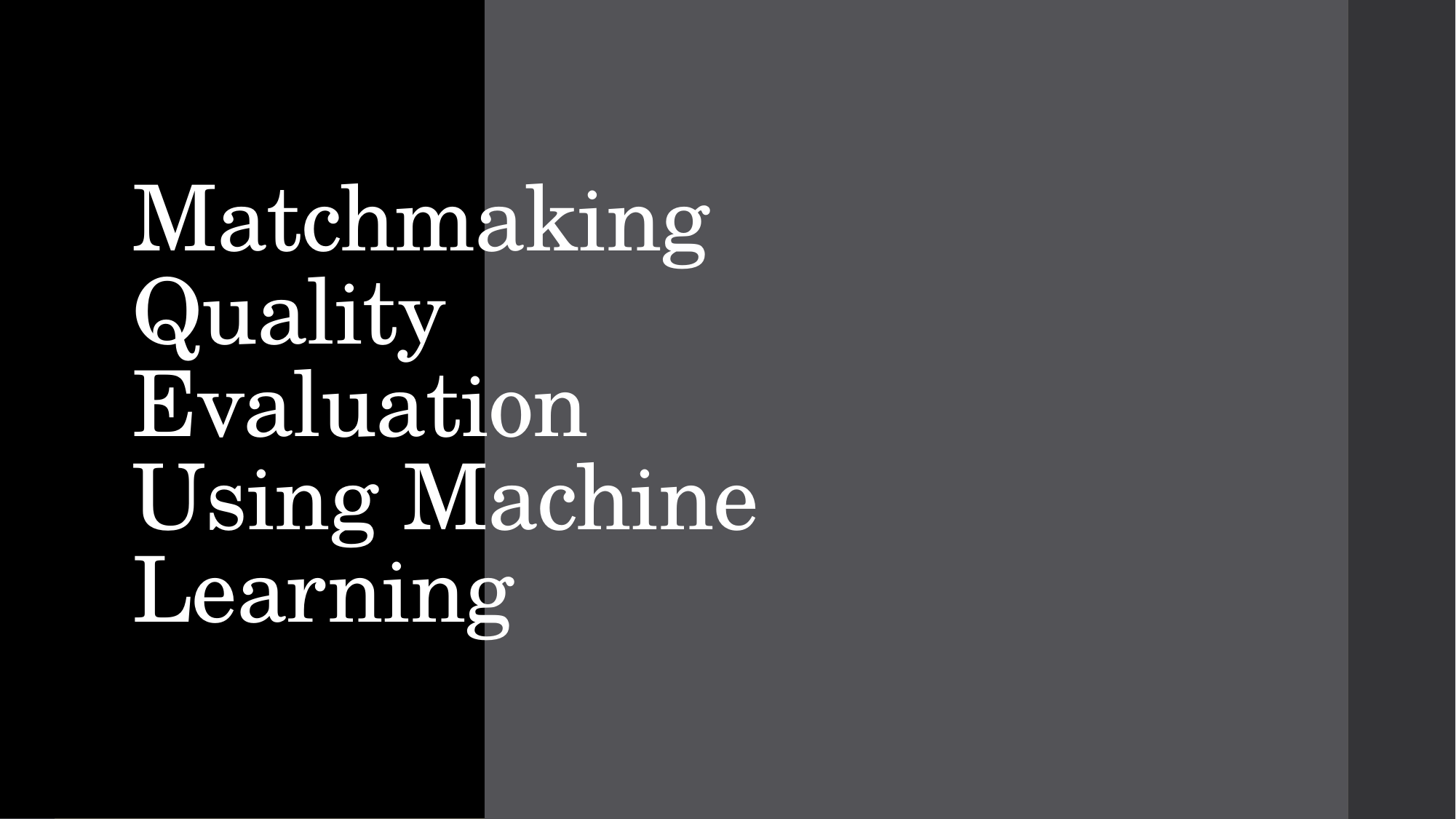

# Matchmaking Quality Evaluation Using Machine Learning